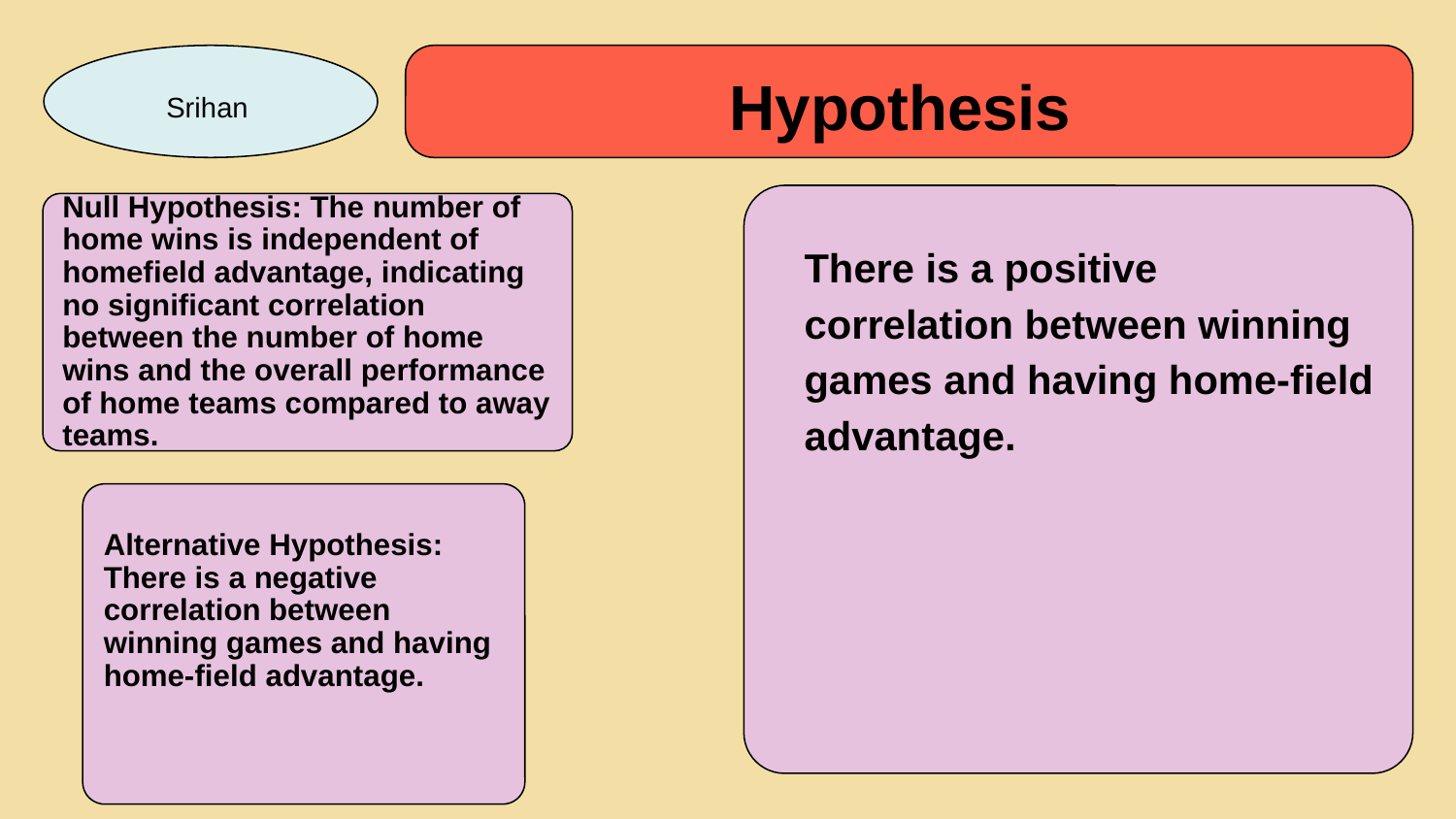

# Hypothesis
Srihan

Null Hypothesis: The number of home wins is independent of homefield advantage, indicating no significant correlation between the number of home wins and the overall performance of home teams compared to away teams.
There is a positive correlation between winning games and having home-field advantage.

Alternative Hypothesis: There is a negative correlation between winning games and having home-field advantage.